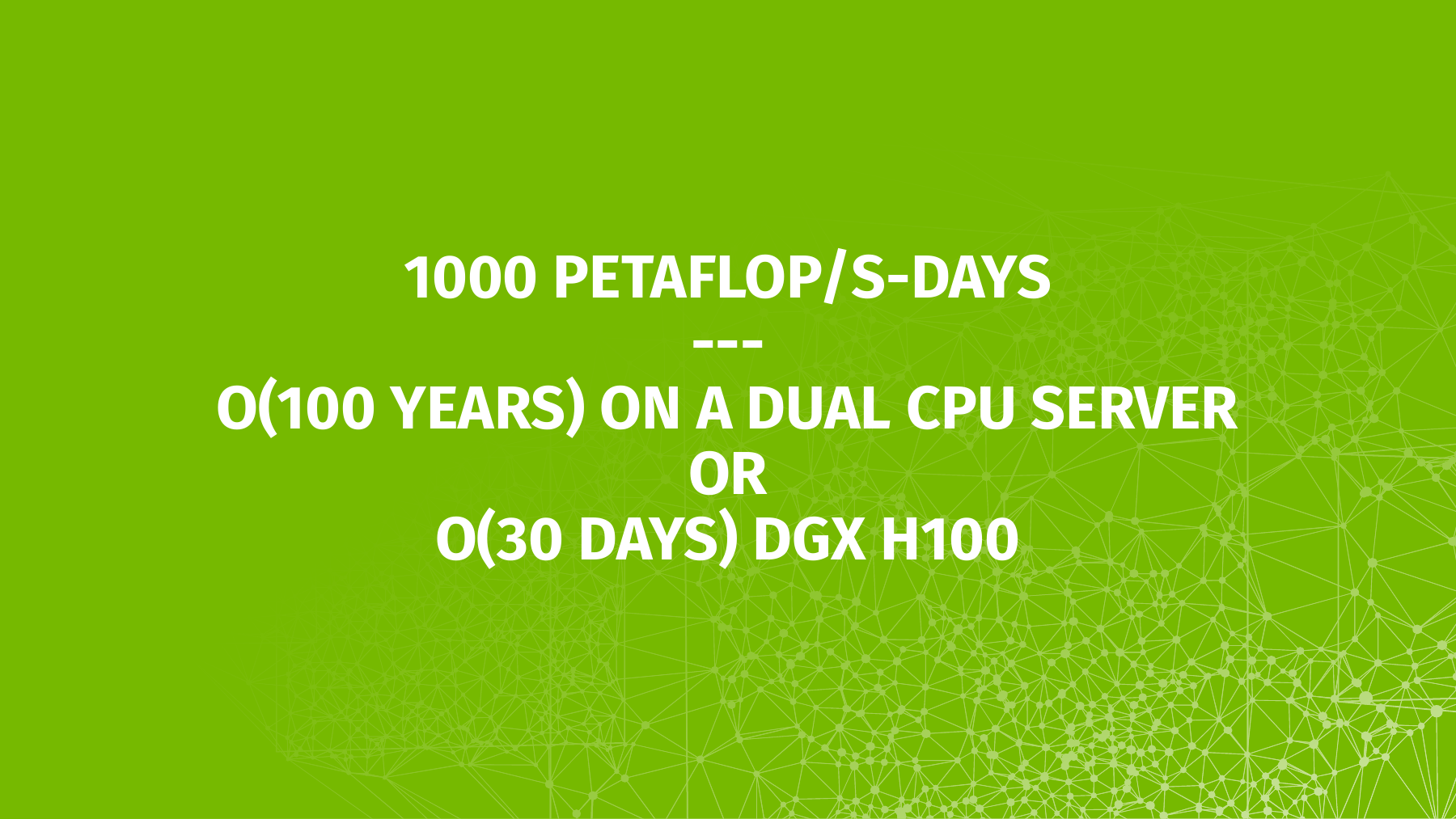

# 1000 petaflop/s-days --- O(100 years) on a dual CPU server or O(30 Days) DGX H100